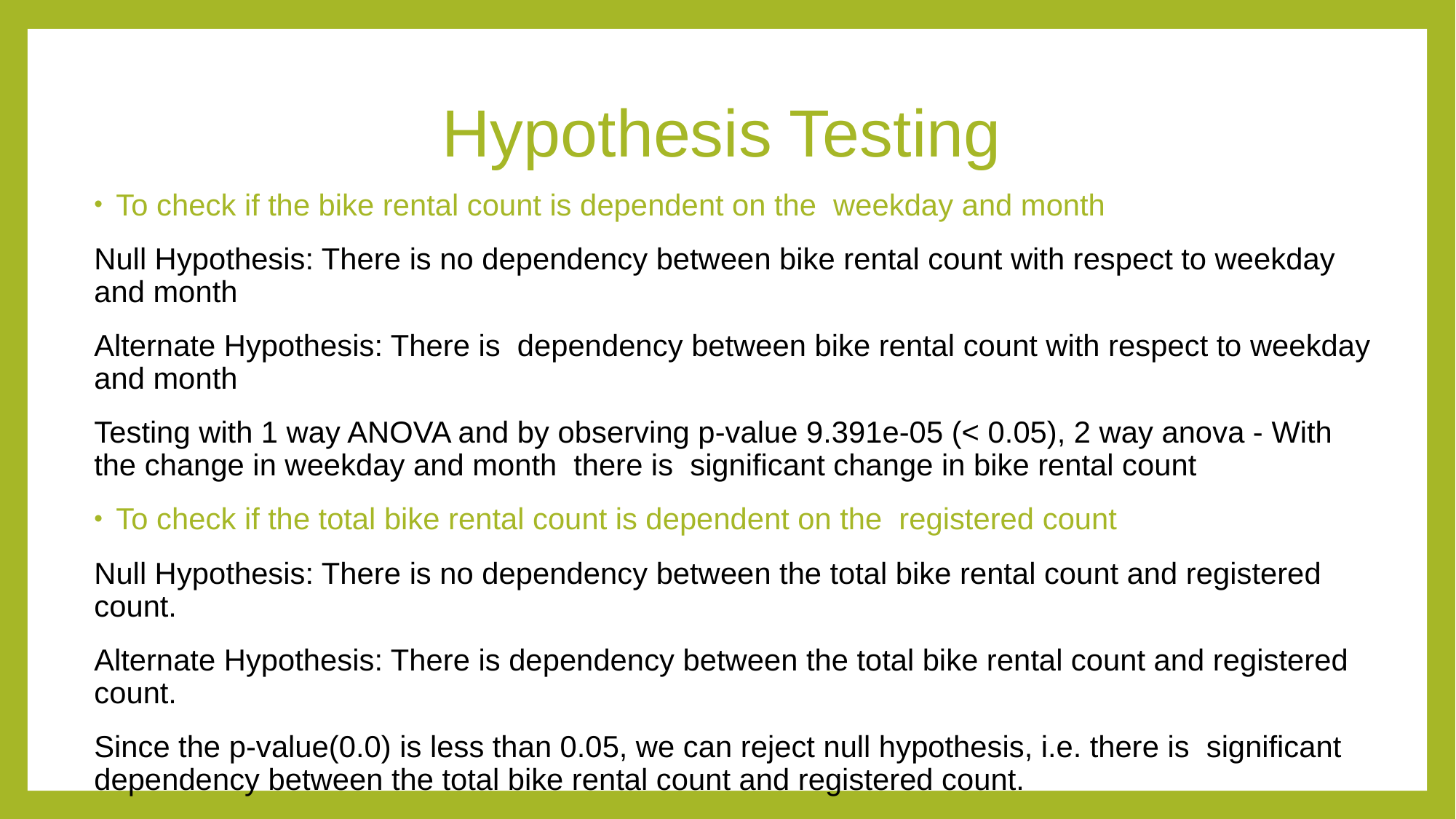

# Hypothesis Testing
To check if the bike rental count is dependent on the  weekday and month
Null Hypothesis: There is no dependency between bike rental count with respect to weekday and month
Alternate Hypothesis: There is  dependency between bike rental count with respect to weekday and month
Testing with 1 way ANOVA and by observing p-value 9.391e-05 (< 0.05), 2 way anova - With the change in weekday and month  there is  significant change in bike rental count
To check if the total bike rental count is dependent on the  registered count
Null Hypothesis: There is no dependency between the total bike rental count and registered count.
Alternate Hypothesis: There is dependency between the total bike rental count and registered count.
Since the p-value(0.0) is less than 0.05, we can reject null hypothesis, i.e. there is  significant dependency between the total bike rental count and registered count.